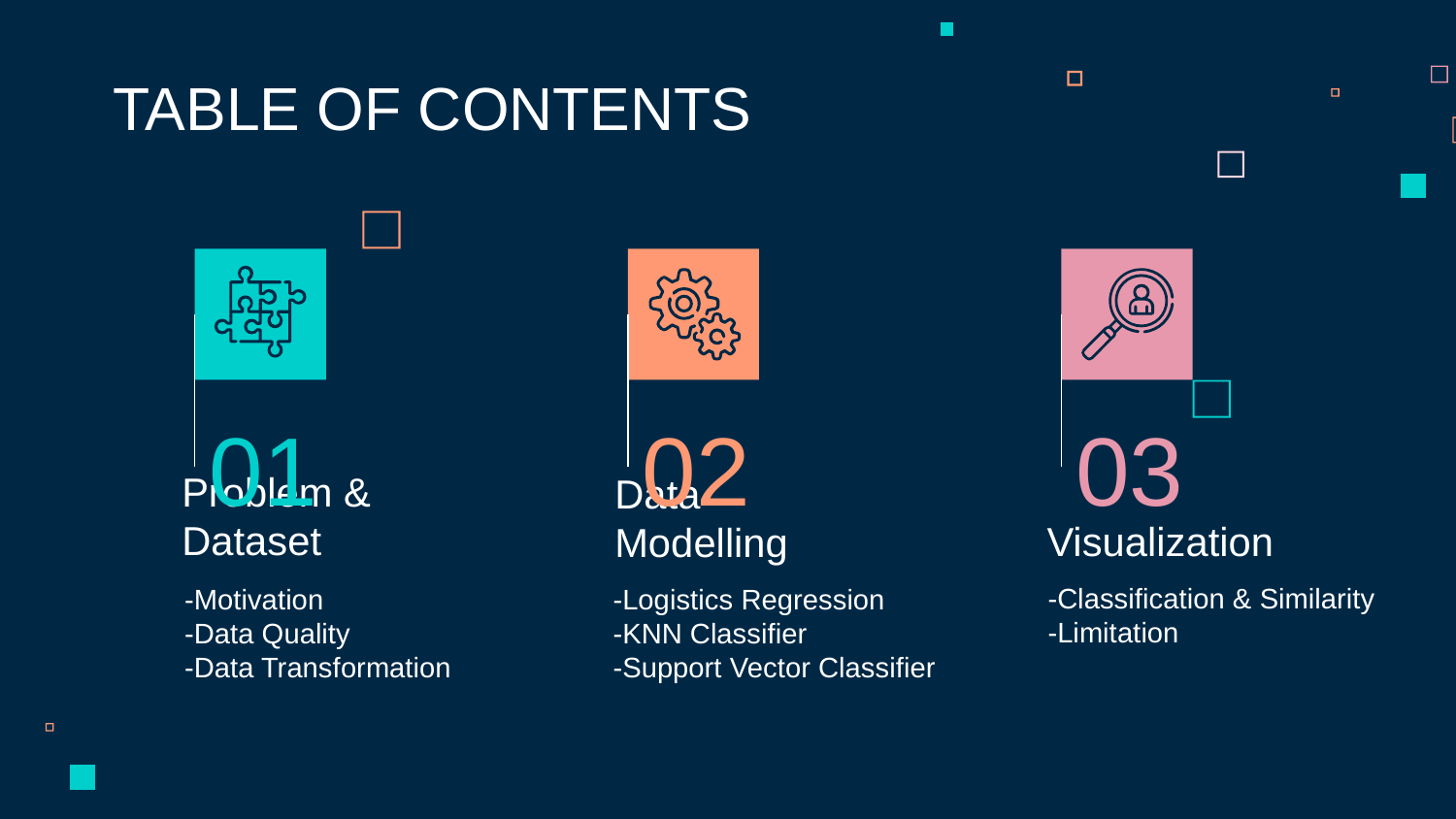

TABLE OF CONTENTS

01
02
03
# Problem & Dataset
Visualization
Data Modelling
-Classification & Similarity
-Limitation
-Motivation
-Data Quality
-Data Transformation

-Logistics Regression
-KNN Classifier
-Support Vector Classifier